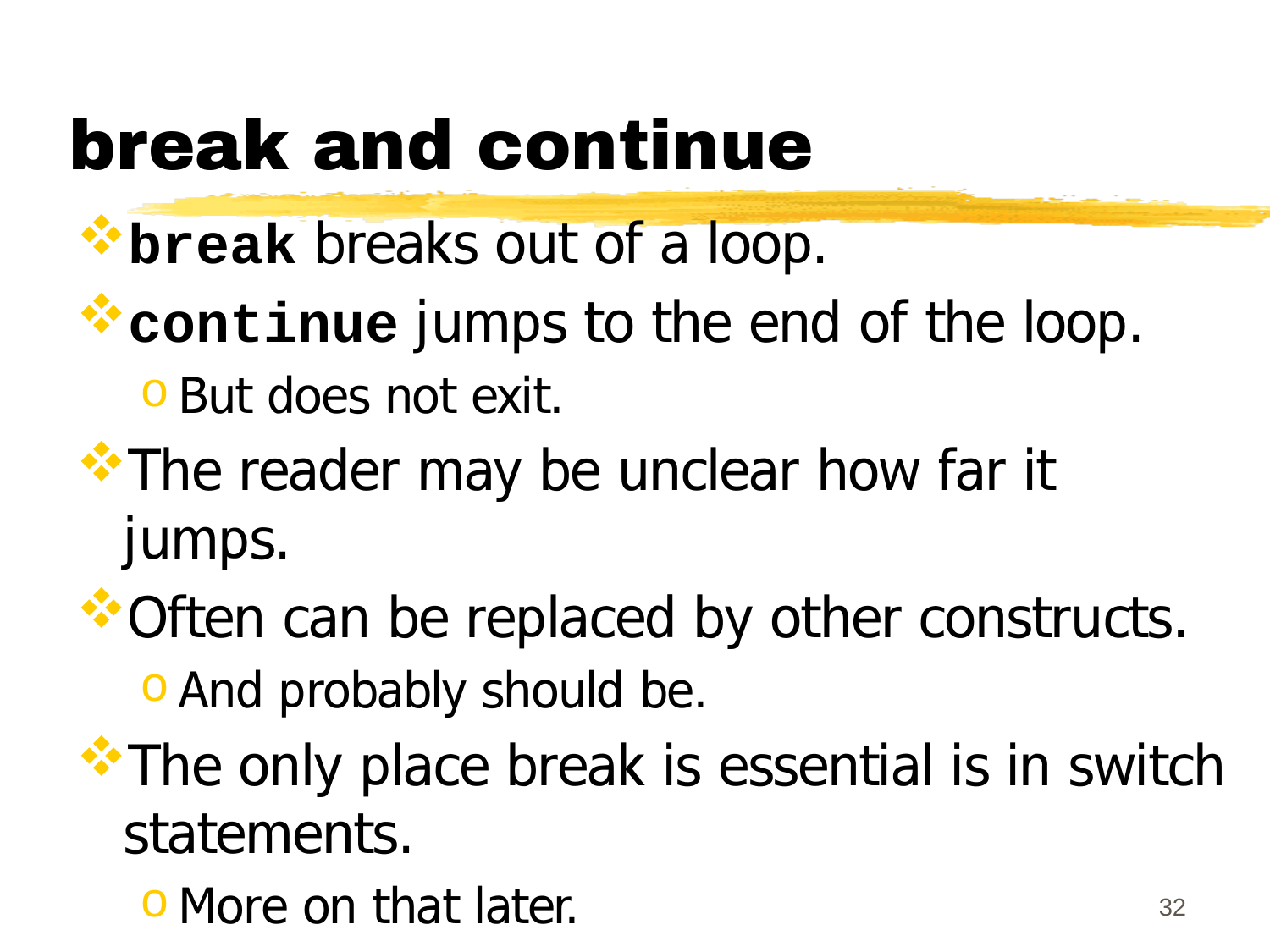

# break and continue
break breaks out of a loop.
continue jumps to the end of the loop.
But does not exit.
The reader may be unclear how far it jumps.
Often can be replaced by other constructs.
And probably should be.
The only place break is essential is in switch statements.
More on that later.
32